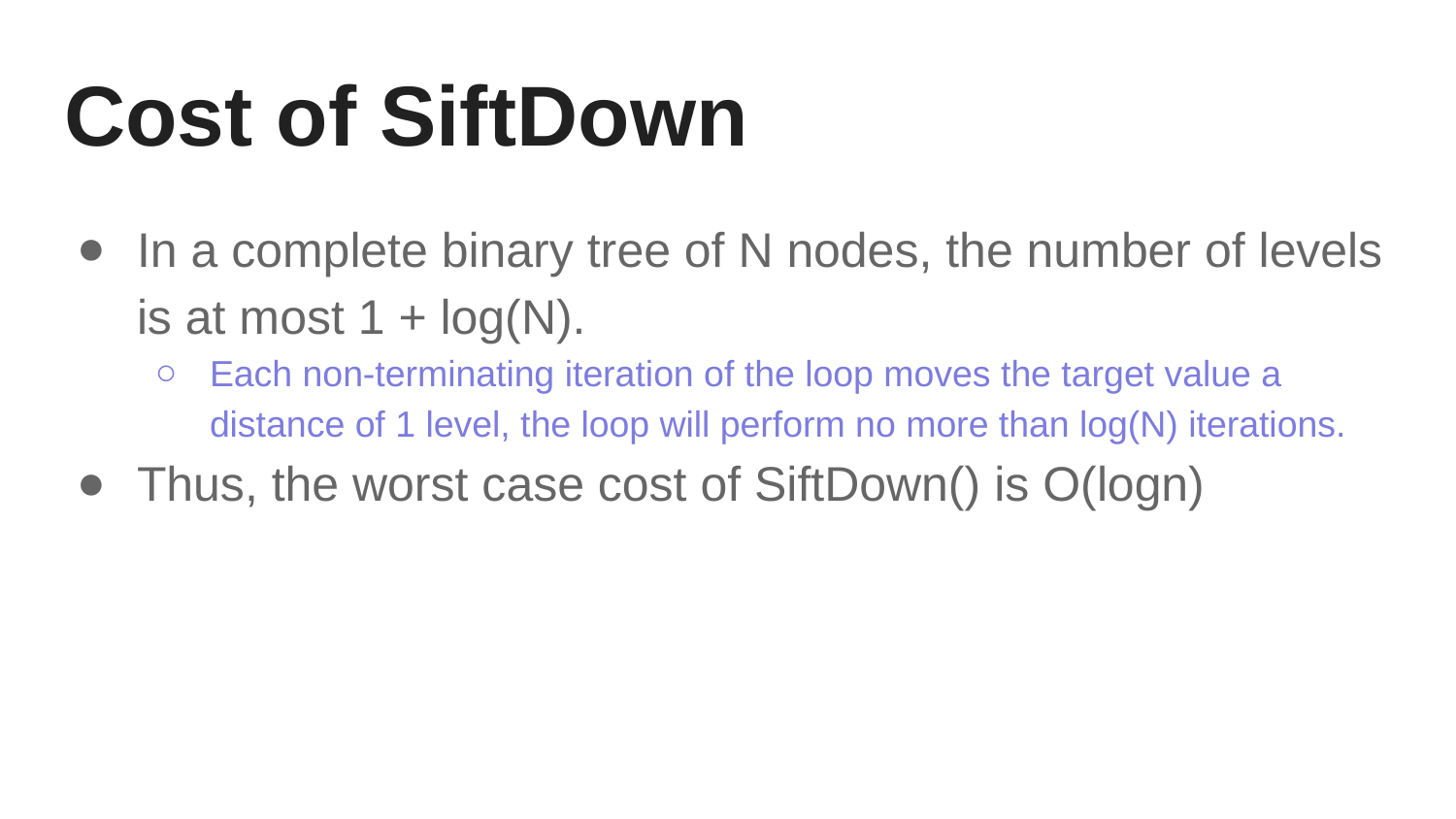

# Cost of SiftDown
In a complete binary tree of N nodes, the number of levels is at most 1 + log(N).
Each non-terminating iteration of the loop moves the target value a distance of 1 level, the loop will perform no more than log(N) iterations.
Thus, the worst case cost of SiftDown() is O(logn)